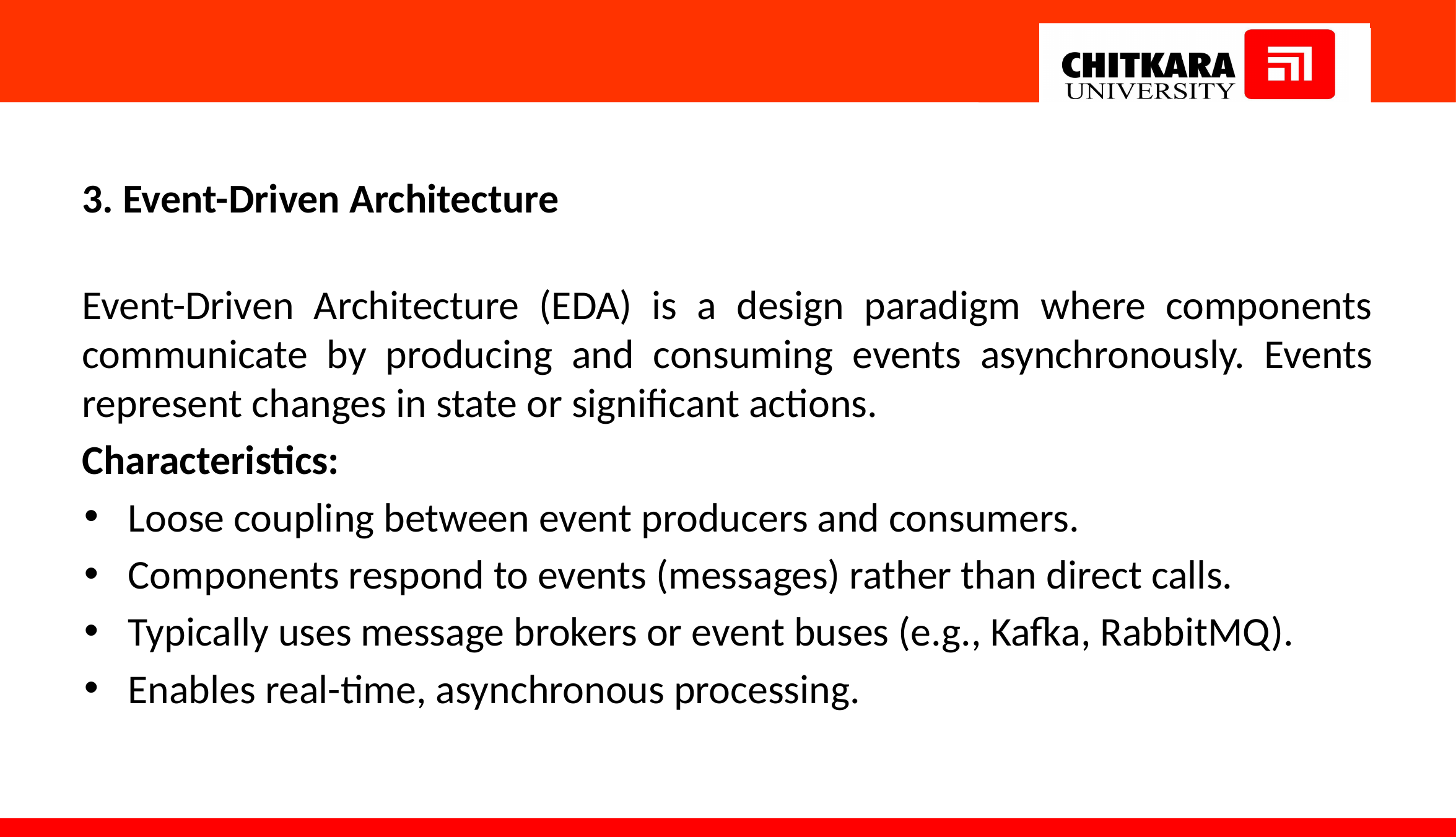

#
3. Event-Driven Architecture
Event-Driven Architecture (EDA) is a design paradigm where components communicate by producing and consuming events asynchronously. Events represent changes in state or significant actions.
Characteristics:
Loose coupling between event producers and consumers.
Components respond to events (messages) rather than direct calls.
Typically uses message brokers or event buses (e.g., Kafka, RabbitMQ).
Enables real-time, asynchronous processing.